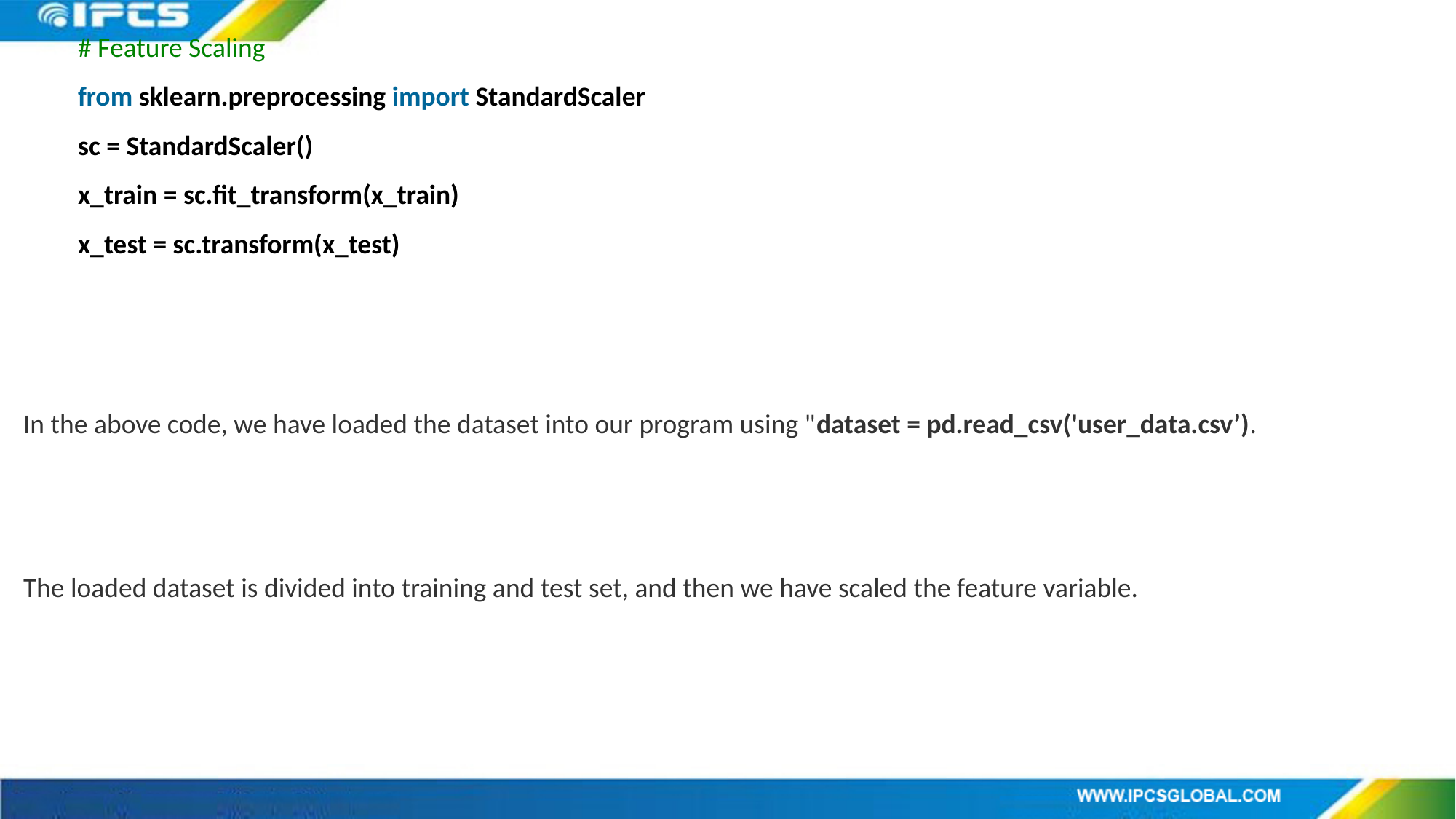

# Feature Scaling
from sklearn.preprocessing import StandardScaler
sc = StandardScaler()
x_train = sc.fit_transform(x_train)
x_test = sc.transform(x_test)

In the above code, we have loaded the dataset into our program using "dataset = pd.read_csv('user_data.csv’).

The loaded dataset is divided into training and test set, and then we have scaled the feature variable.